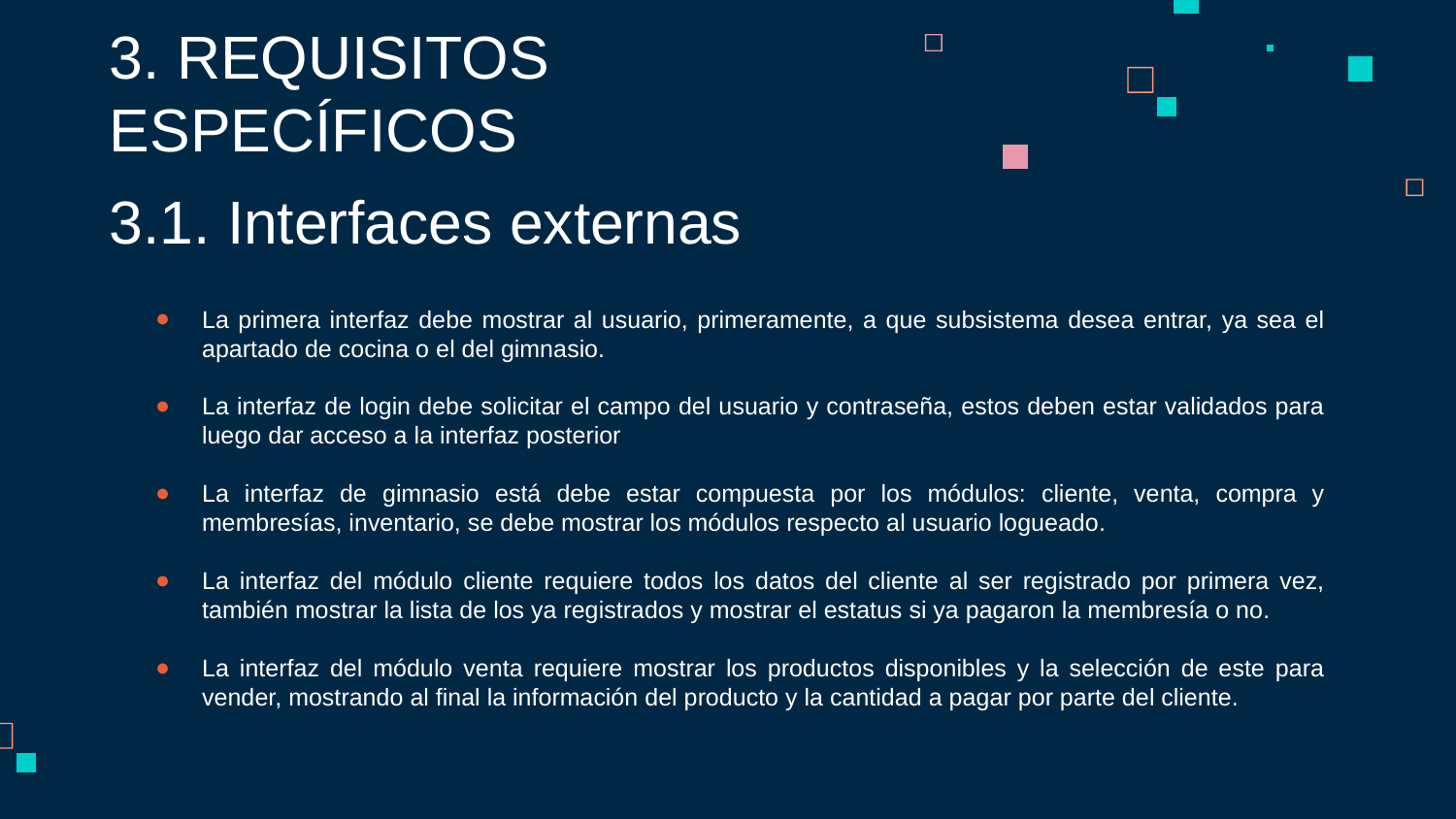

# 3. REQUISITOS ESPECÍFICOS
3.1. Interfaces externas
La primera interfaz debe mostrar al usuario, primeramente, a que subsistema desea entrar, ya sea el apartado de cocina o el del gimnasio.

La interfaz de login debe solicitar el campo del usuario y contraseña, estos deben estar validados para luego dar acceso a la interfaz posterior

La interfaz de gimnasio está debe estar compuesta por los módulos: cliente, venta, compra y membresías, inventario, se debe mostrar los módulos respecto al usuario logueado.

La interfaz del módulo cliente requiere todos los datos del cliente al ser registrado por primera vez, también mostrar la lista de los ya registrados y mostrar el estatus si ya pagaron la membresía o no.

La interfaz del módulo venta requiere mostrar los productos disponibles y la selección de este para vender, mostrando al final la información del producto y la cantidad a pagar por parte del cliente.